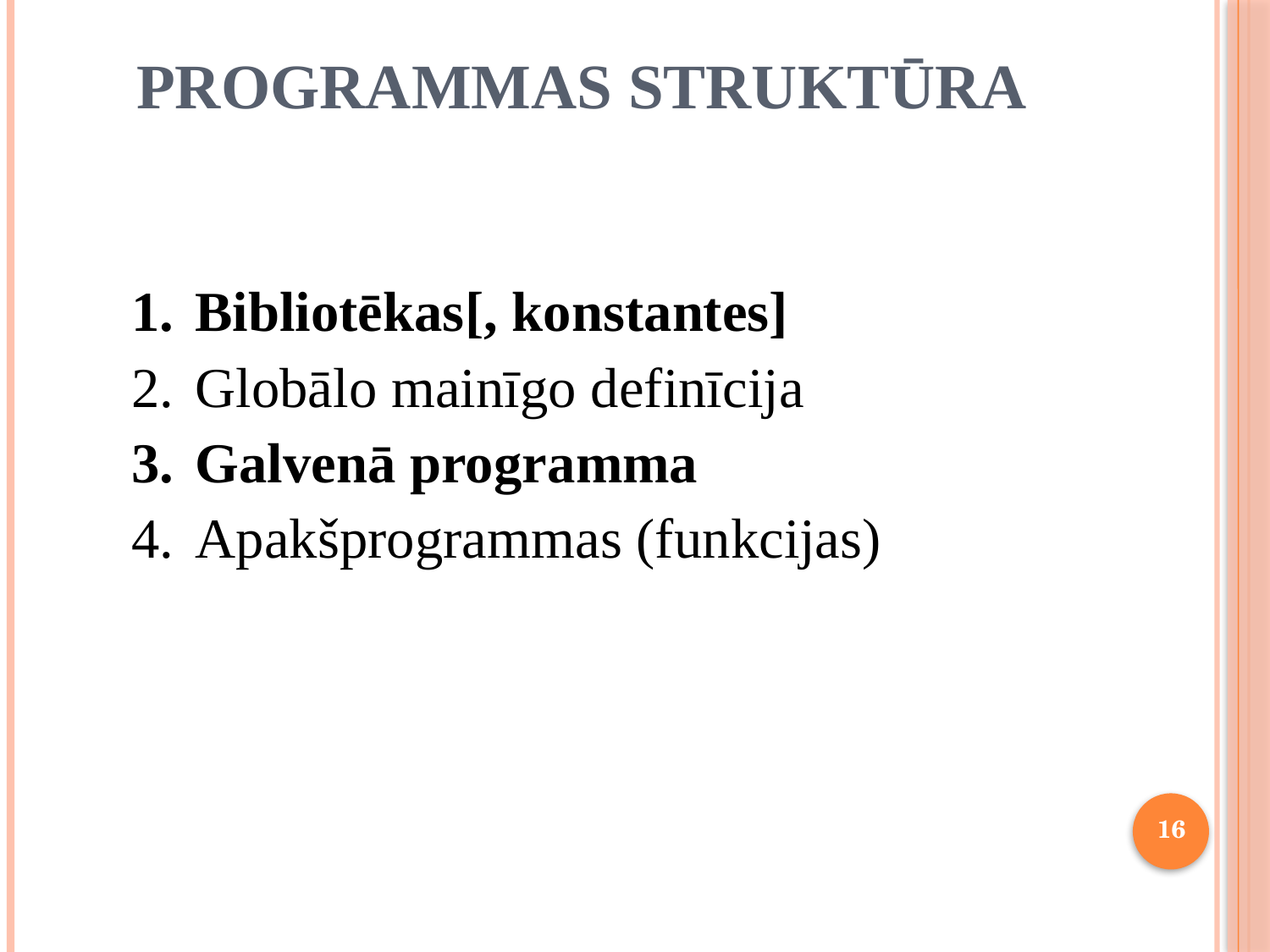

# Programmas struktūra
Bibliotēkas[, konstantes]
Globālo mainīgo definīcija
Galvenā programma
Apakšprogrammas (funkcijas)
16